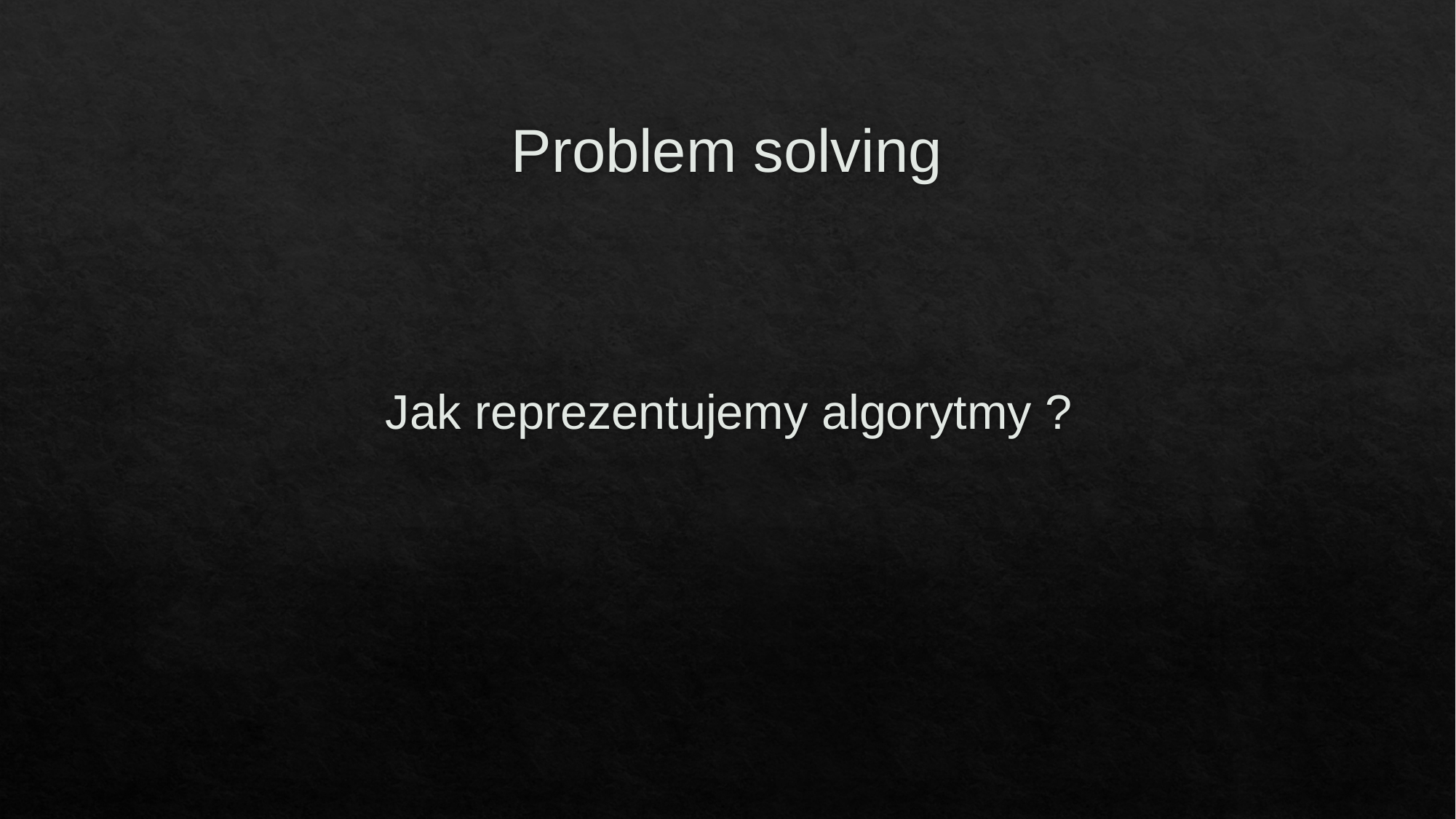

# Problem solving
Jak reprezentujemy algorytmy ?